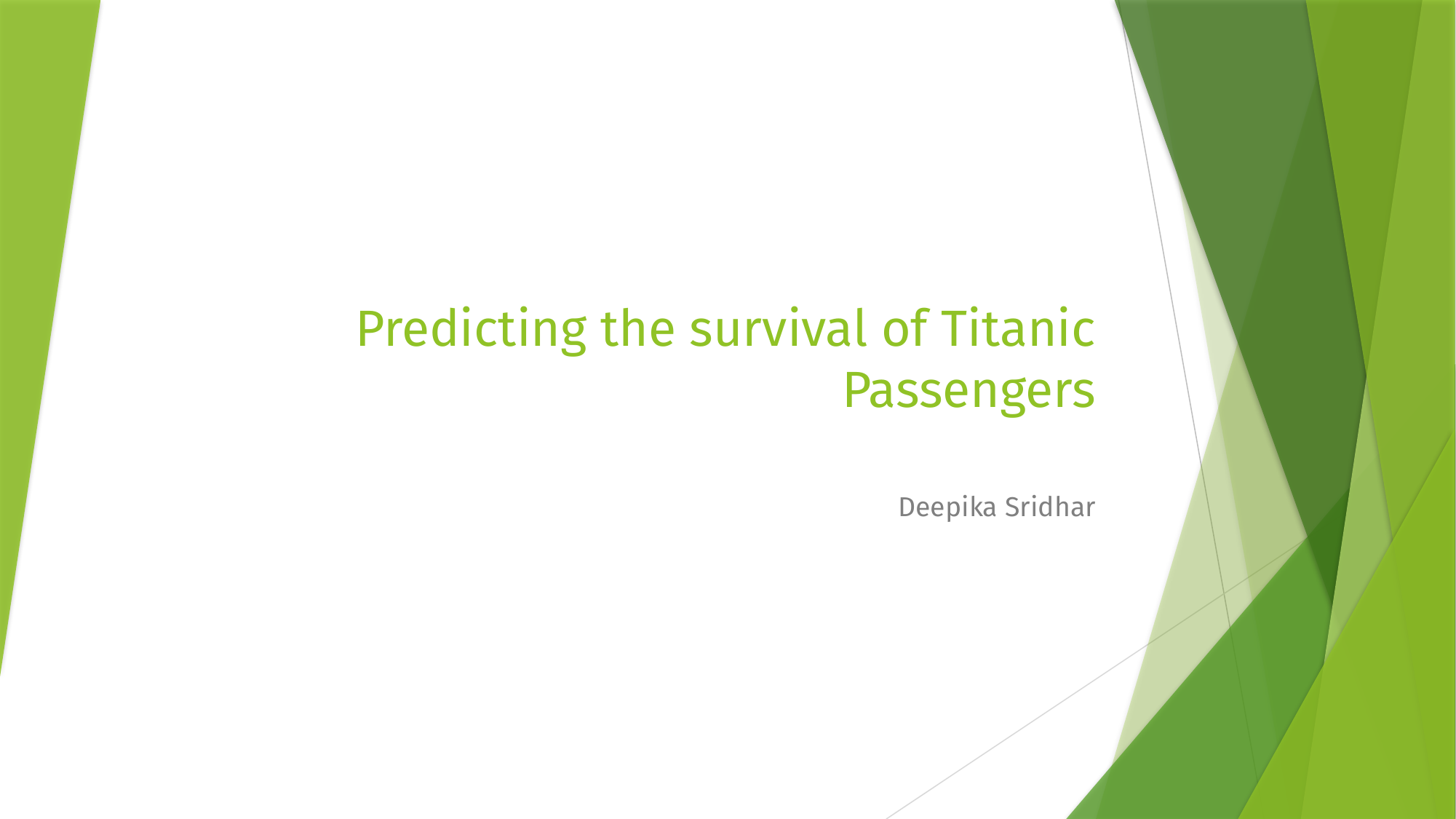

# Predicting the survival of Titanic Passengers
Deepika Sridhar